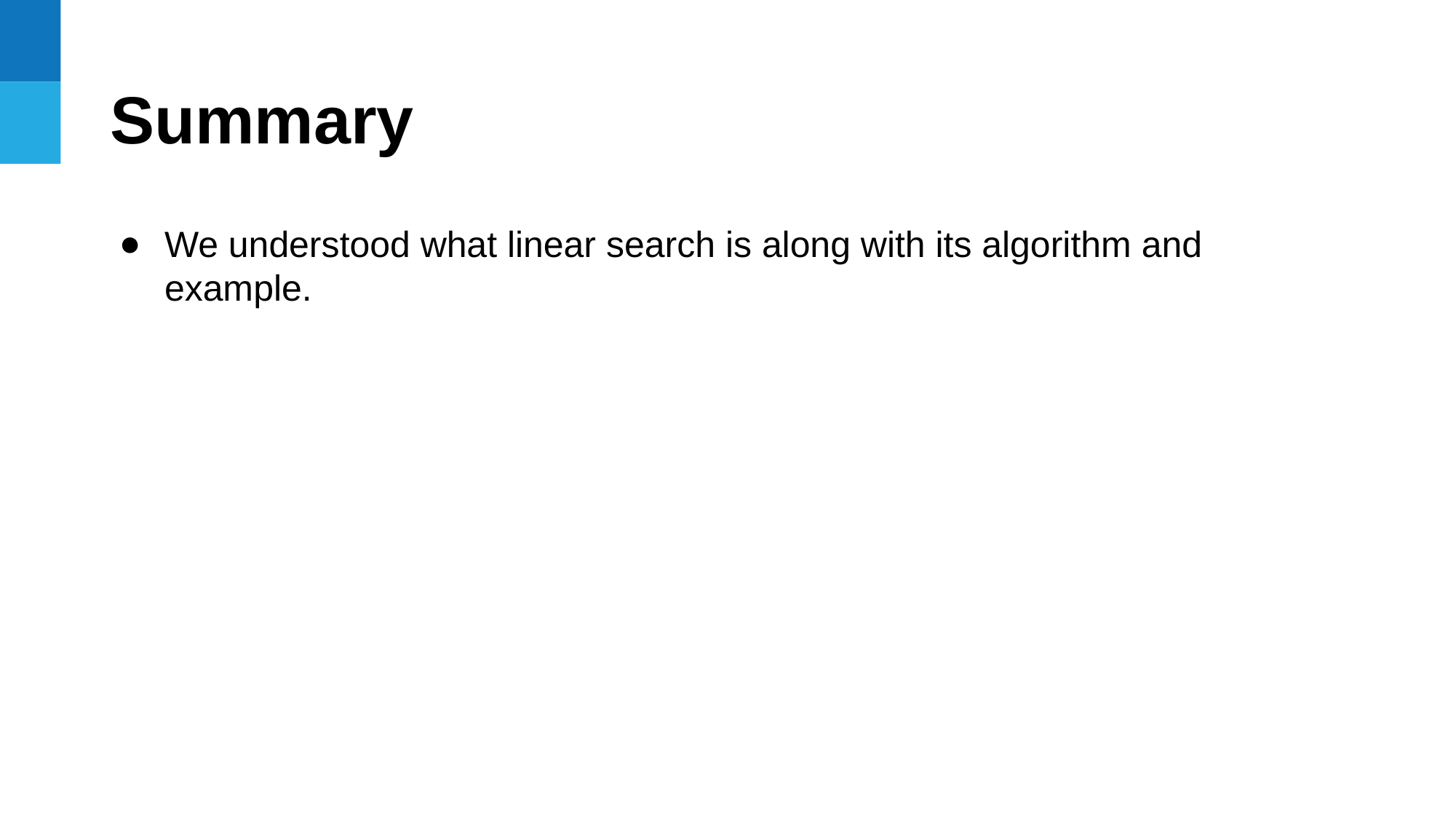

# Summary
We understood what linear search is along with its algorithm and example.